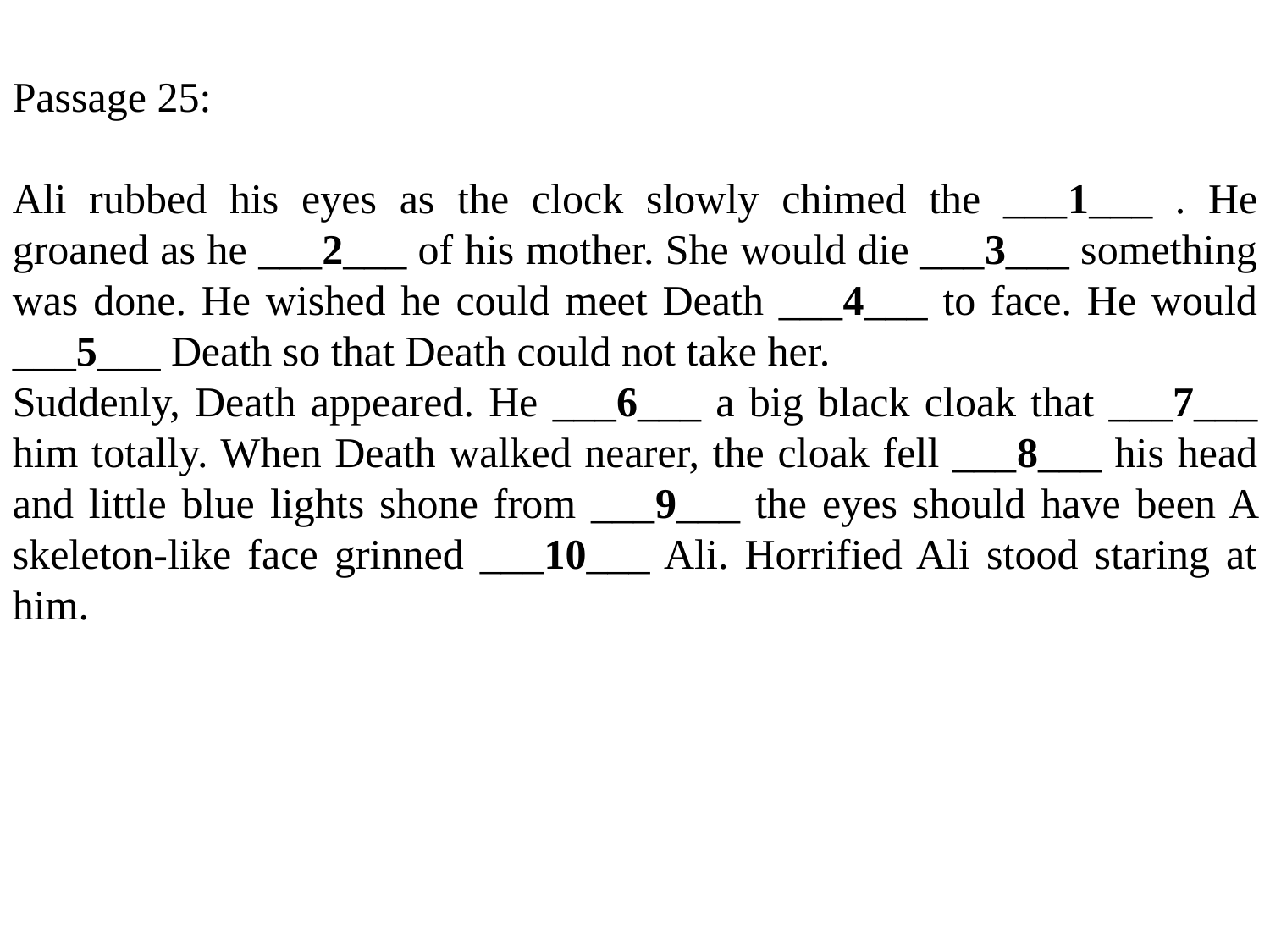

Passage 25:

Ali rubbed his eyes as the clock slowly chimed the ___1___ . He groaned as he ___2___ of his mother. She would die ___3___ something was done. He wished he could meet Death ___4___ to face. He would ___5___ Death so that Death could not take her.
Suddenly, Death appeared. He ___6___ a big black cloak that ___7___ him totally. When Death walked nearer, the cloak fell ___8___ his head and little blue lights shone from ___9___ the eyes should have been A skeleton-like face grinned ___10___ Ali. Horrified Ali stood staring at him.